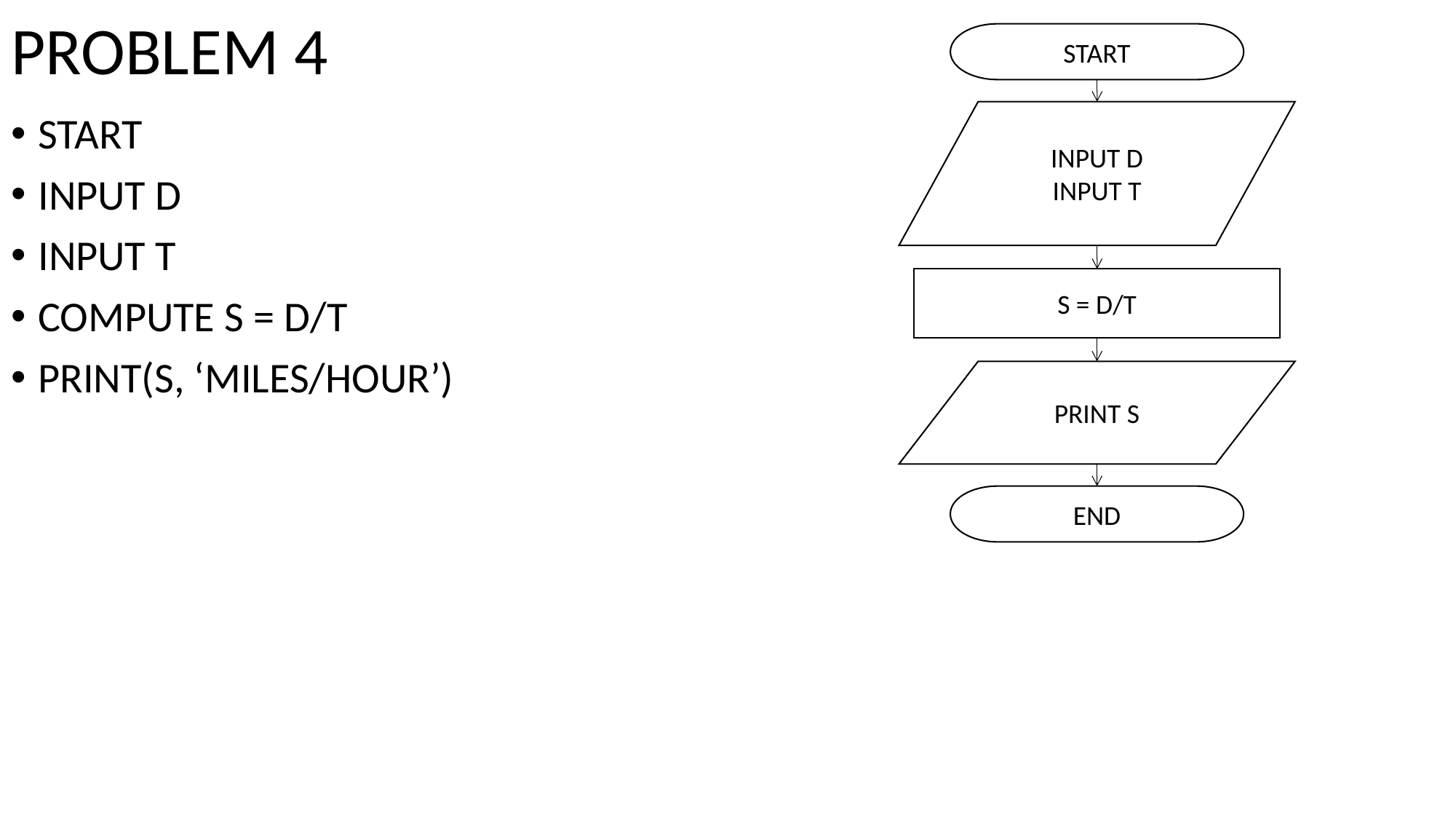

# PROBLEM 4
START
INPUT D
INPUT T
START
INPUT D
INPUT T
COMPUTE S = D/T
PRINT(S, ‘MILES/HOUR’)
S = D/T
PRINT S
END